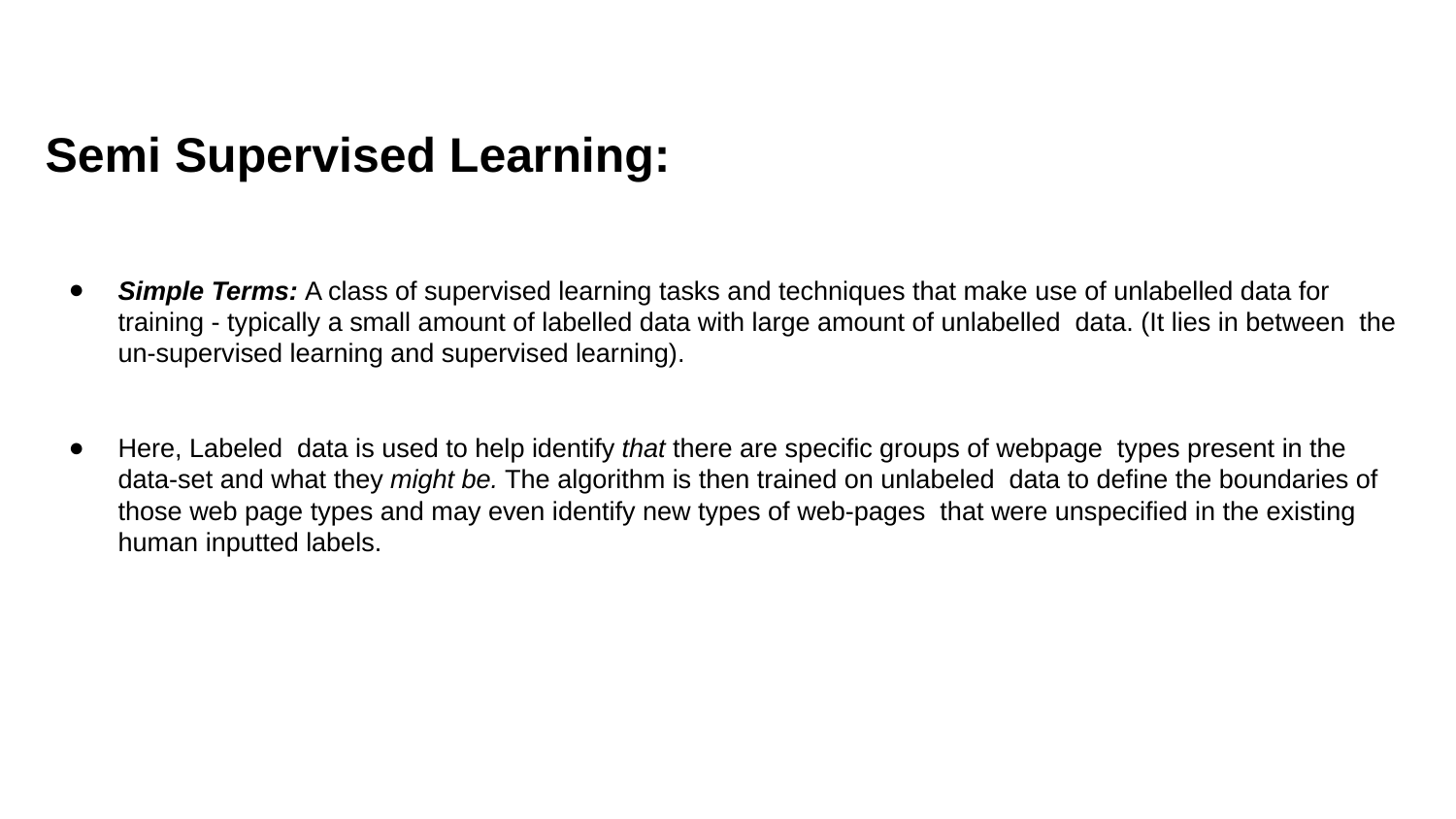

Semi Supervised Learning:

Simple Terms: A class of supervised learning tasks and techniques that make use of unlabelled data for training - typically a small amount of labelled data with large amount of unlabelled  data. (It lies in between  the un-supervised learning and supervised learning).

Here, Labeled  data is used to help identify that there are specific groups of webpage  types present in the data-set and what they might be. The algorithm is then trained on unlabeled  data to define the boundaries of those web page types and may even identify new types of web-pages  that were unspecified in the existing human inputted labels.